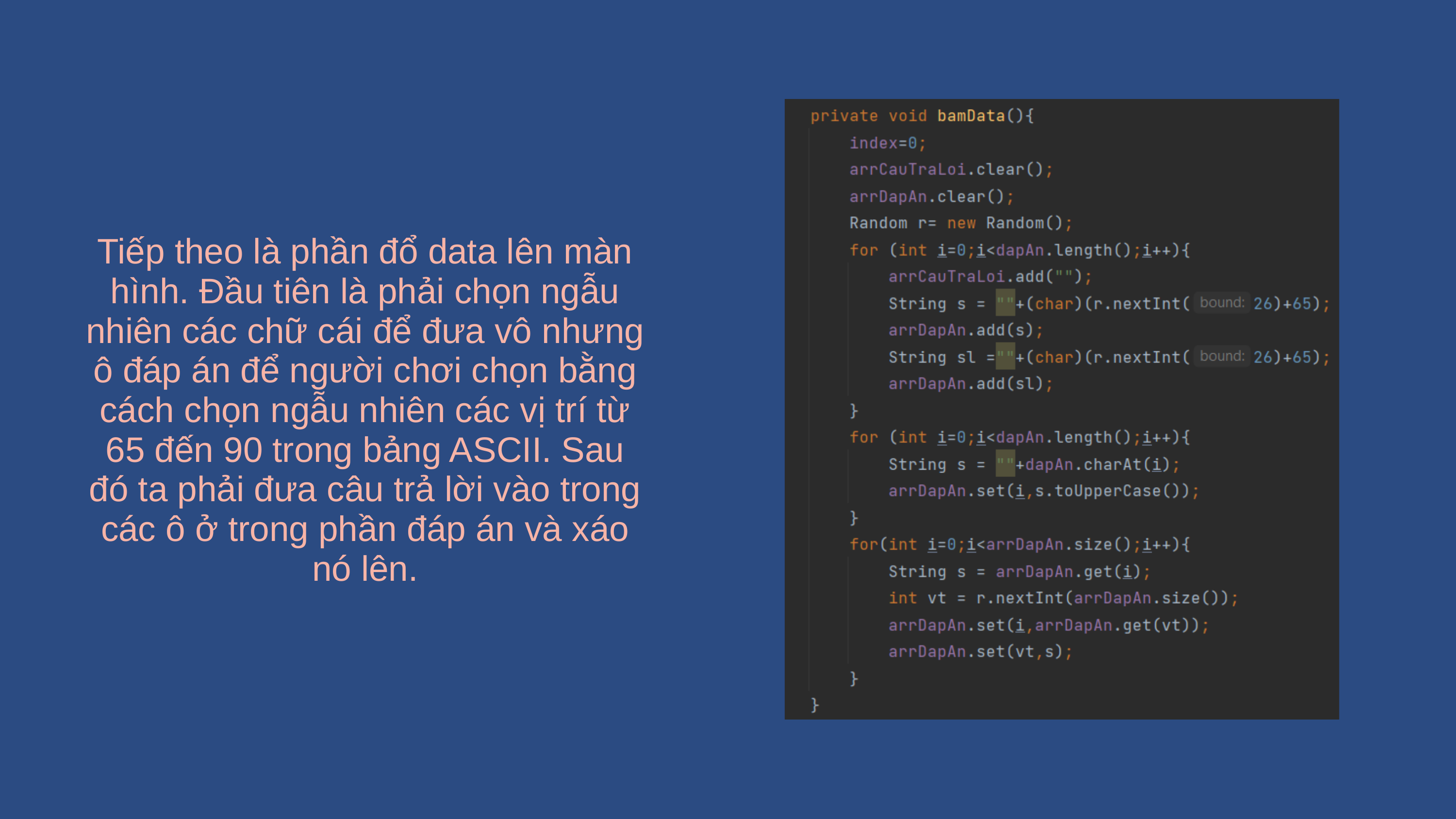

Tiếp theo là phần đổ data lên màn hình. Đầu tiên là phải chọn ngẫu nhiên các chữ cái để đưa vô nhưng ô đáp án để người chơi chọn bằng cách chọn ngẫu nhiên các vị trí từ 65 đến 90 trong bảng ASCII. Sau đó ta phải đưa câu trả lời vào trong các ô ở trong phần đáp án và xáo nó lên.